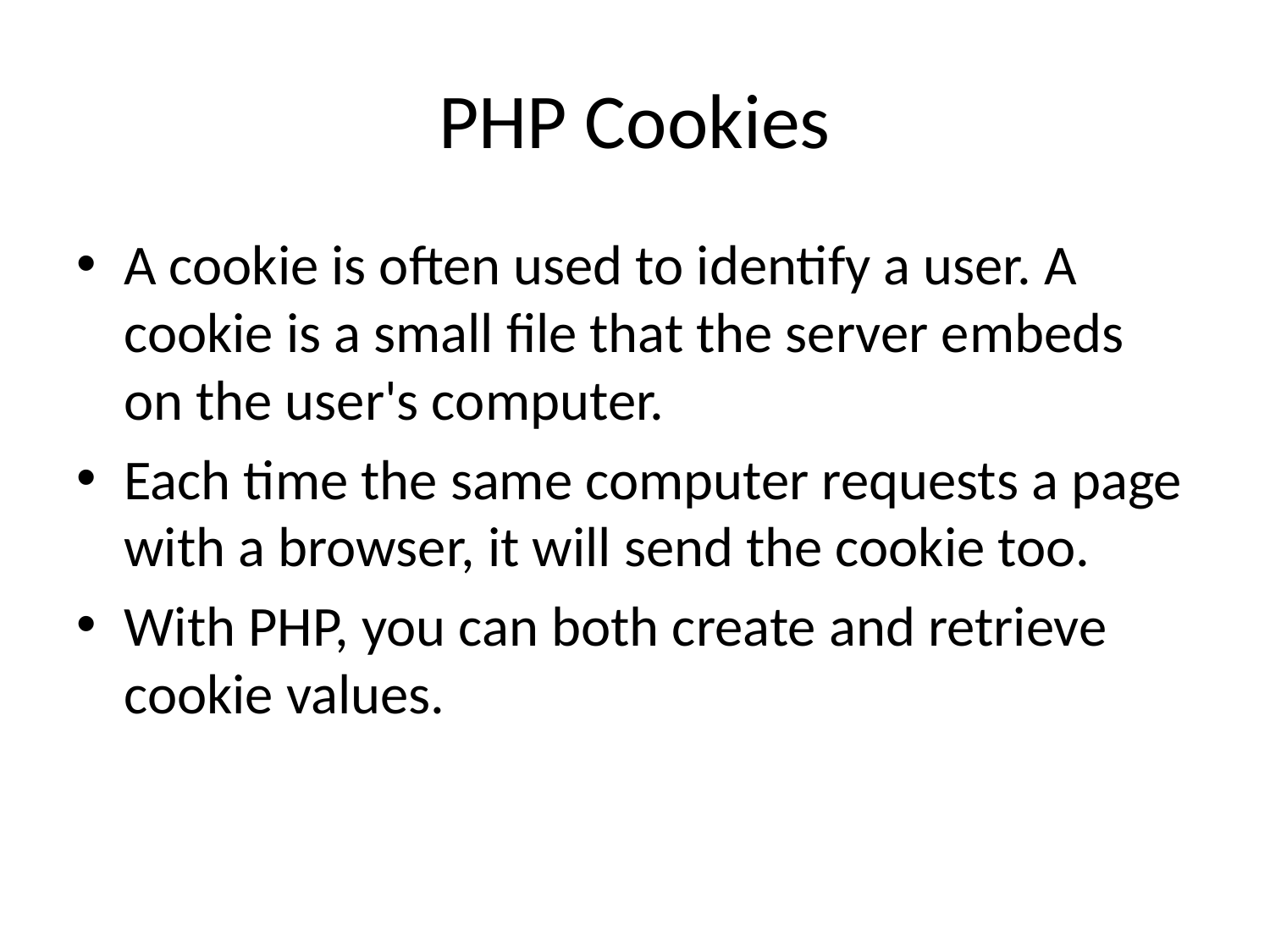

# PHP Cookies
A cookie is often used to identify a user. A cookie is a small file that the server embeds on the user's computer.
Each time the same computer requests a page with a browser, it will send the cookie too.
With PHP, you can both create and retrieve cookie values.